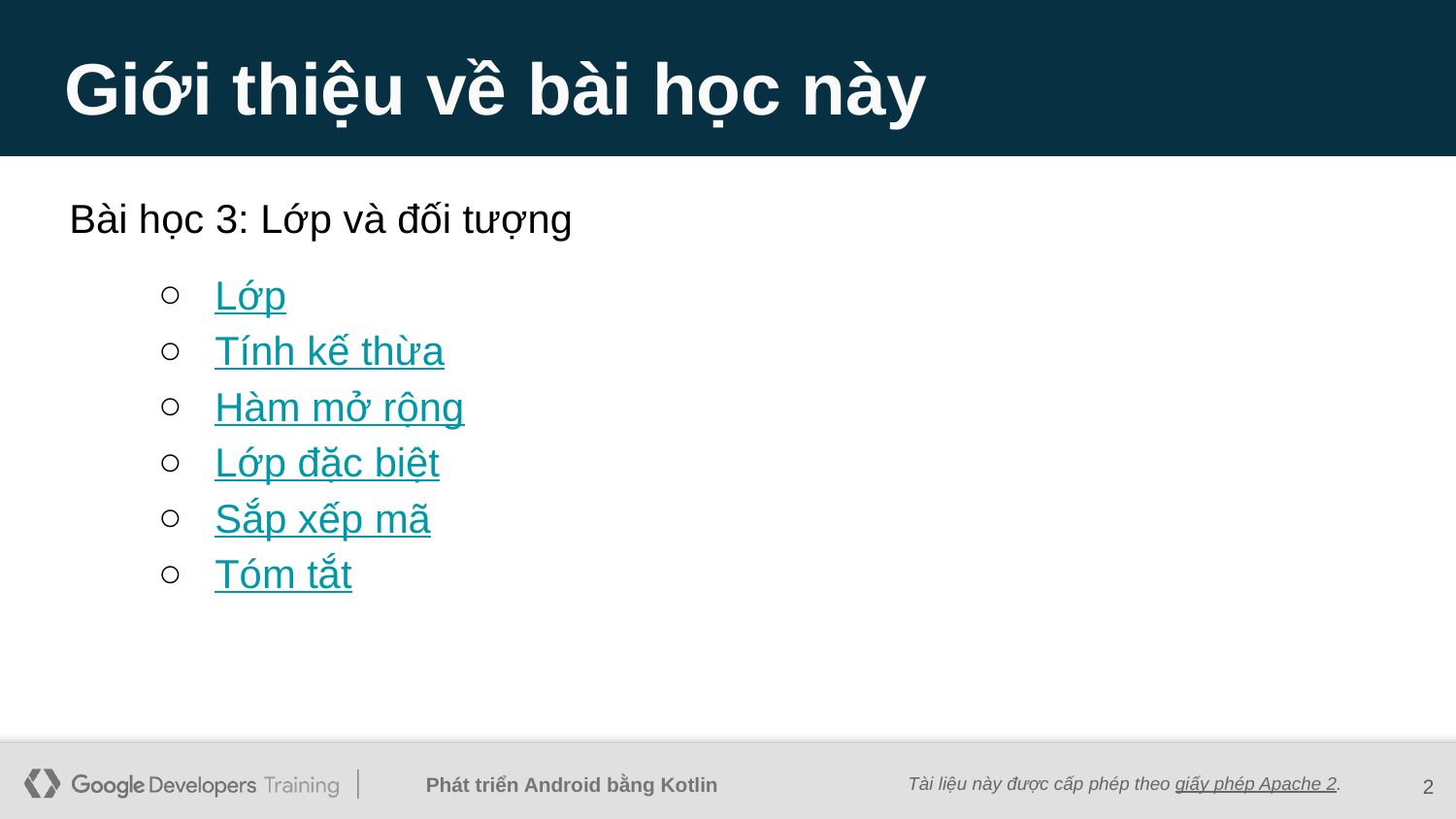

# Giới thiệu về bài học này
Bài học 3: Lớp và đối tượng
Lớp
Tính kế thừa
Hàm mở rộng
Lớp đặc biệt
Sắp xếp mã
Tóm tắt
2